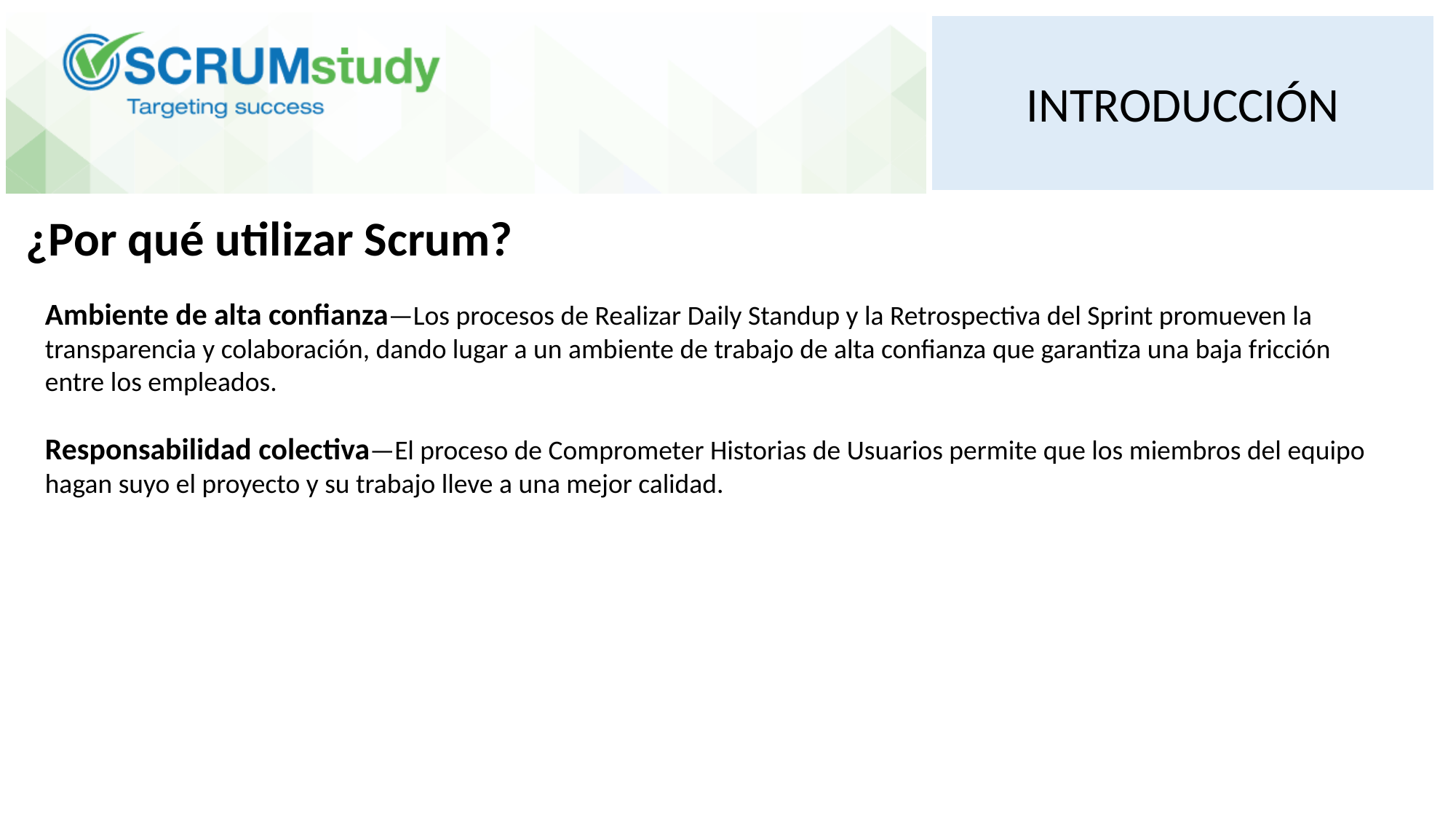

INTRODUCCIÓN
¿Por qué utilizar Scrum?
Ambiente de alta confianza—Los procesos de Realizar Daily Standup y la Retrospectiva del Sprint promueven la
transparencia y colaboración, dando lugar a un ambiente de trabajo de alta confianza que garantiza una baja fricción
entre los empleados.

Responsabilidad colectiva—El proceso de Comprometer Historias de Usuarios permite que los miembros del equipo
hagan suyo el proyecto y su trabajo lleve a una mejor calidad.